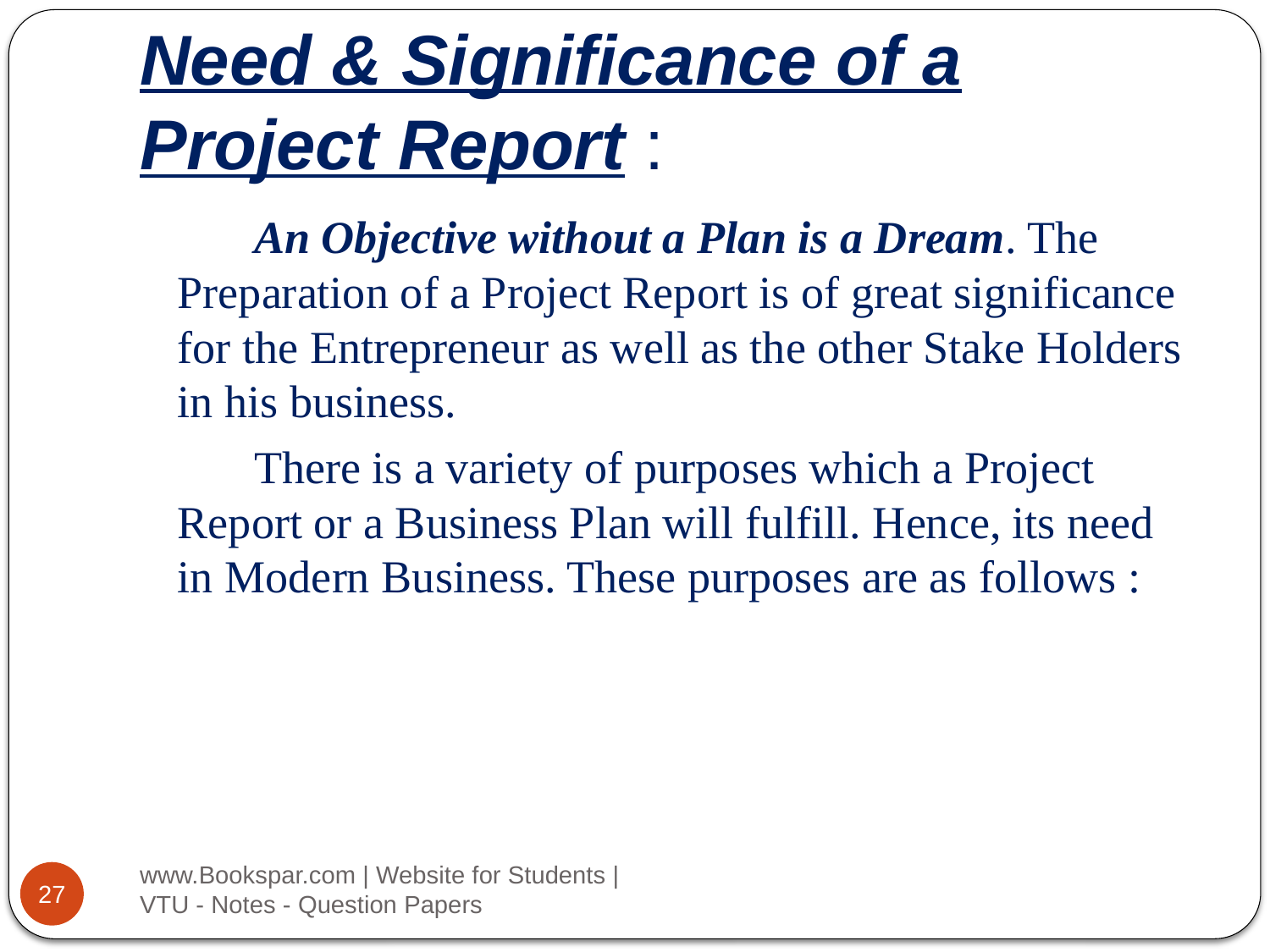

# Need & Significance of a Project Report :
          An Objective without a Plan is a Dream. The Preparation of a Project Report is of great significance for the Entrepreneur as well as the other Stake Holders in his business.
          There is a variety of purposes which a Project Report or a Business Plan will fulfill. Hence, its need in Modern Business. These purposes are as follows :
www.Bookspar.com | Website for Students | VTU - Notes - Question Papers
27